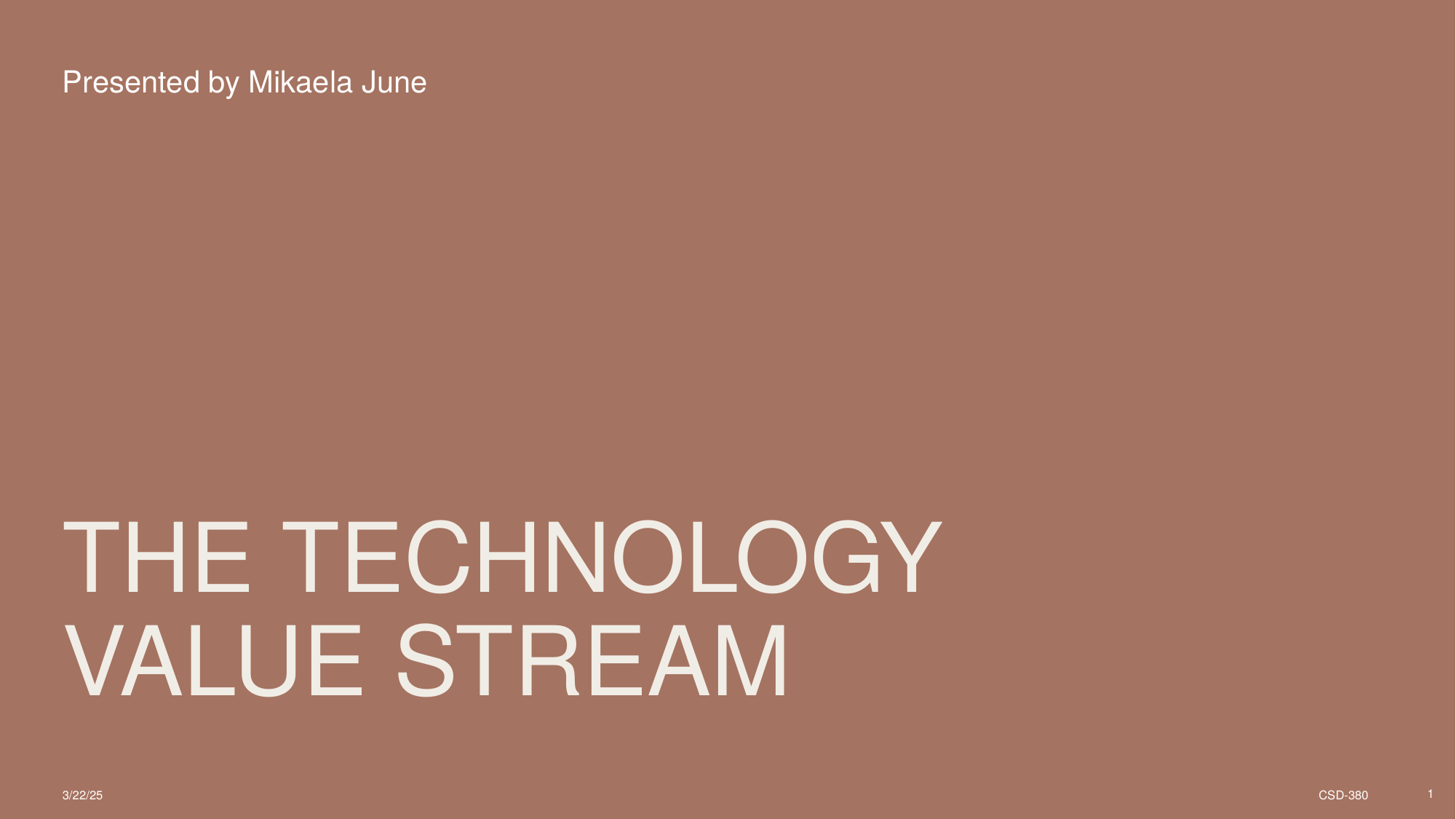

Presented by Mikaela June
# The Technology Value Stream
3/22/25
CSD-380
1